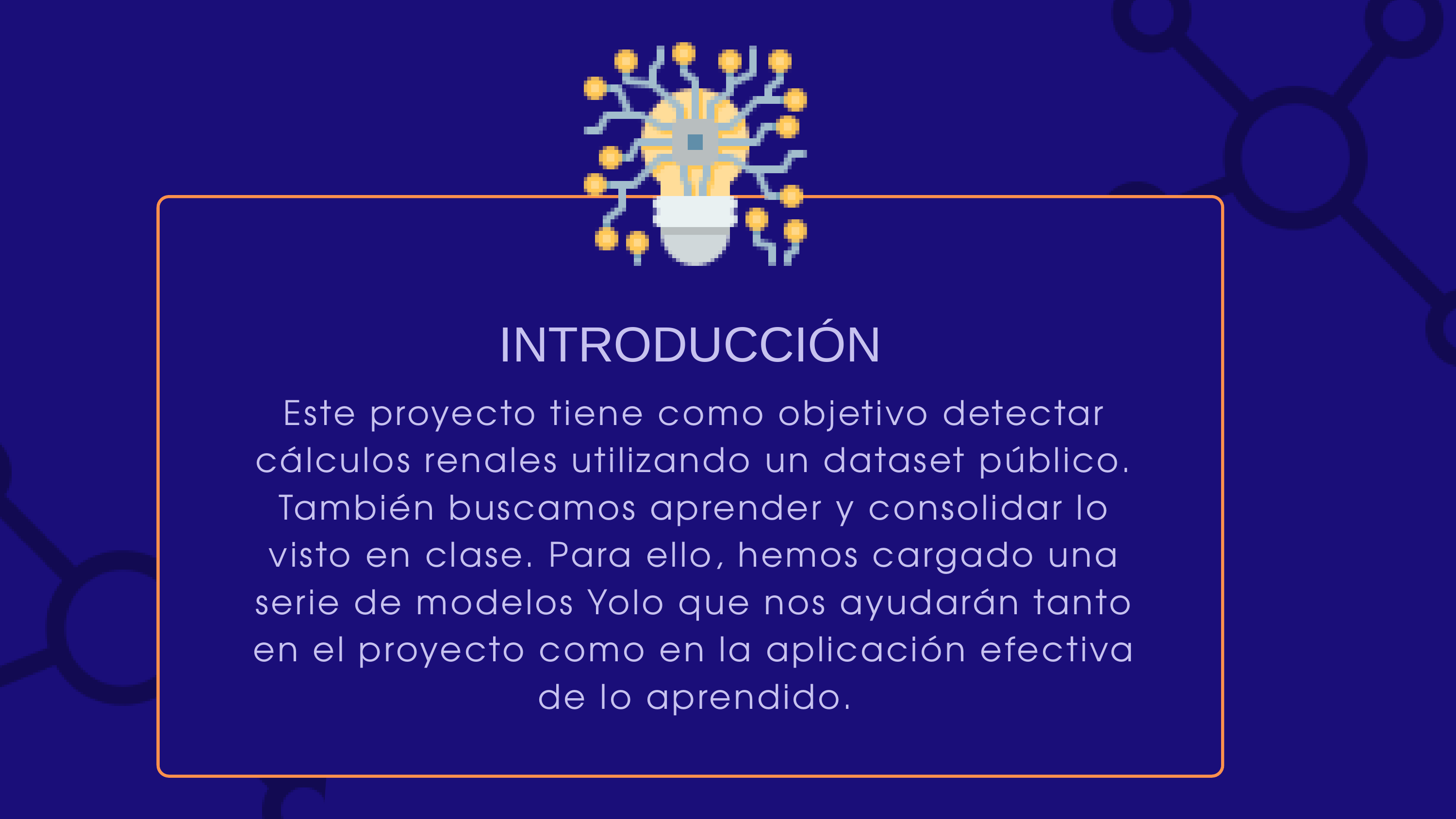

INTRODUCCIÓN
Este proyecto tiene como objetivo detectar cálculos renales utilizando un dataset público. También buscamos aprender y consolidar lo visto en clase. Para ello, hemos cargado una serie de modelos Yolo que nos ayudarán tanto en el proyecto como en la aplicación efectiva de lo aprendido.